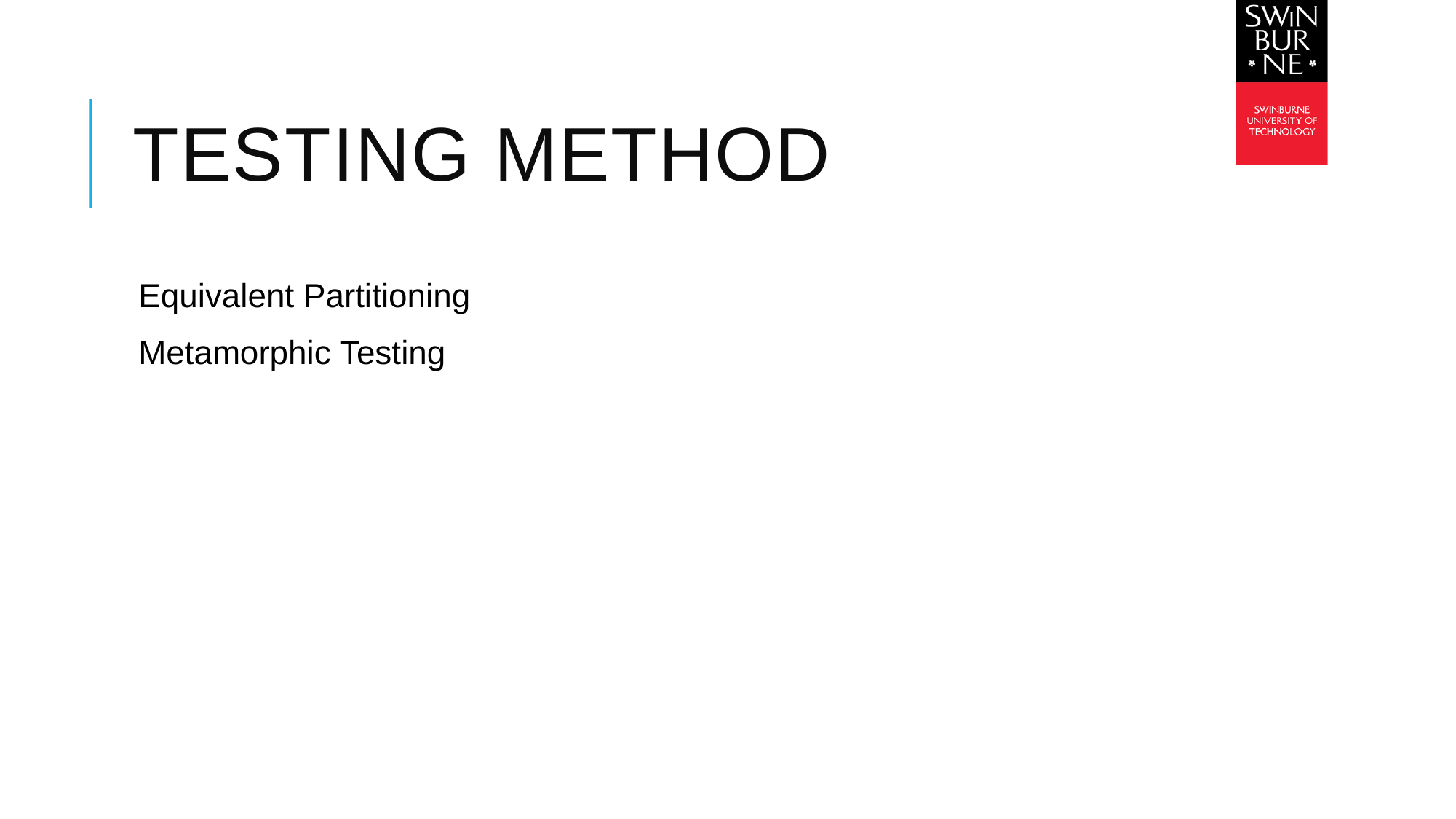

# TESTING Method
Equivalent Partitioning
Metamorphic Testing